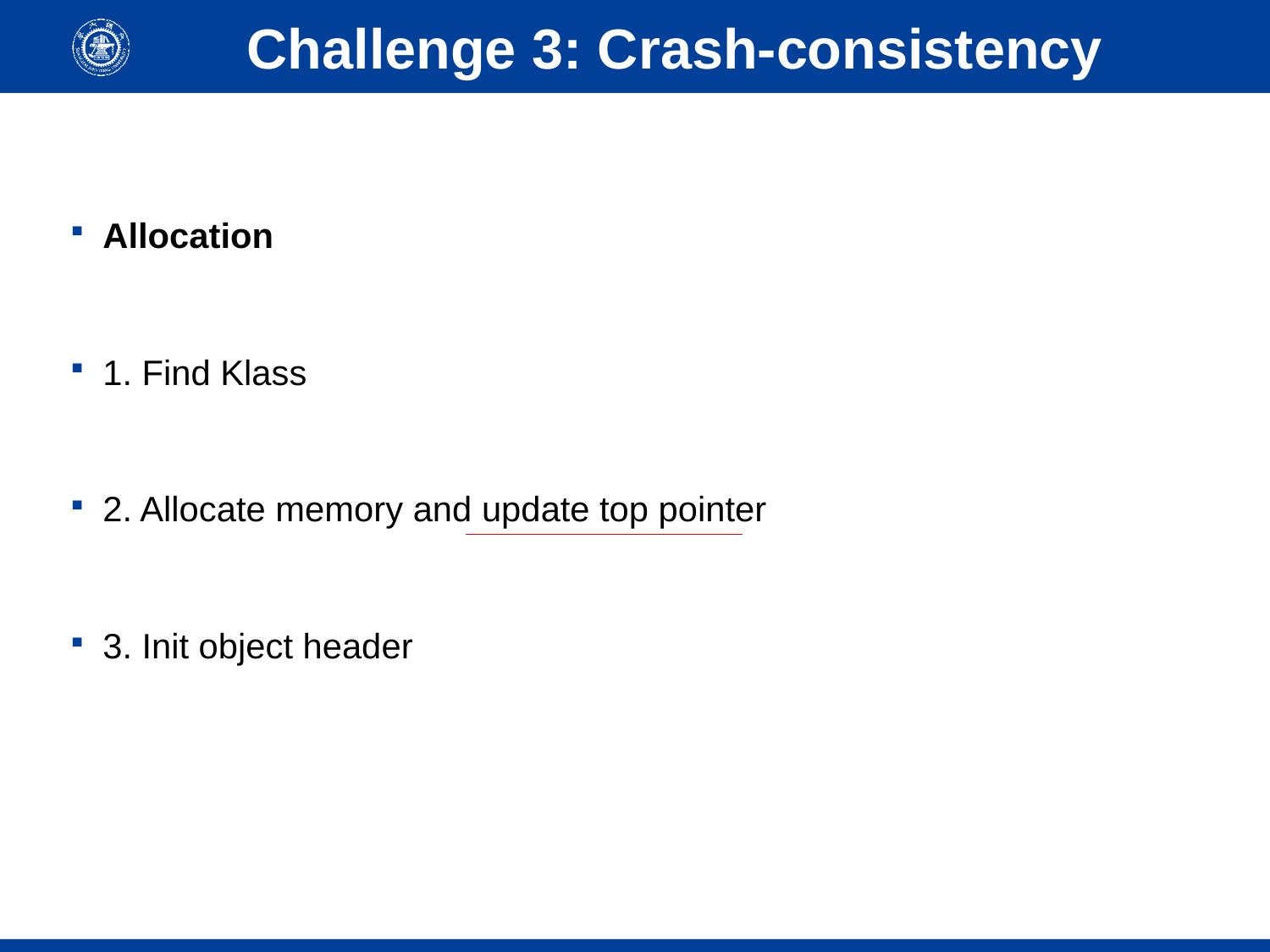

# Challenge 3: Crash-consistency
Allocation

1. Find Klass

2. Allocate memory and update top pointer

3. Init object header